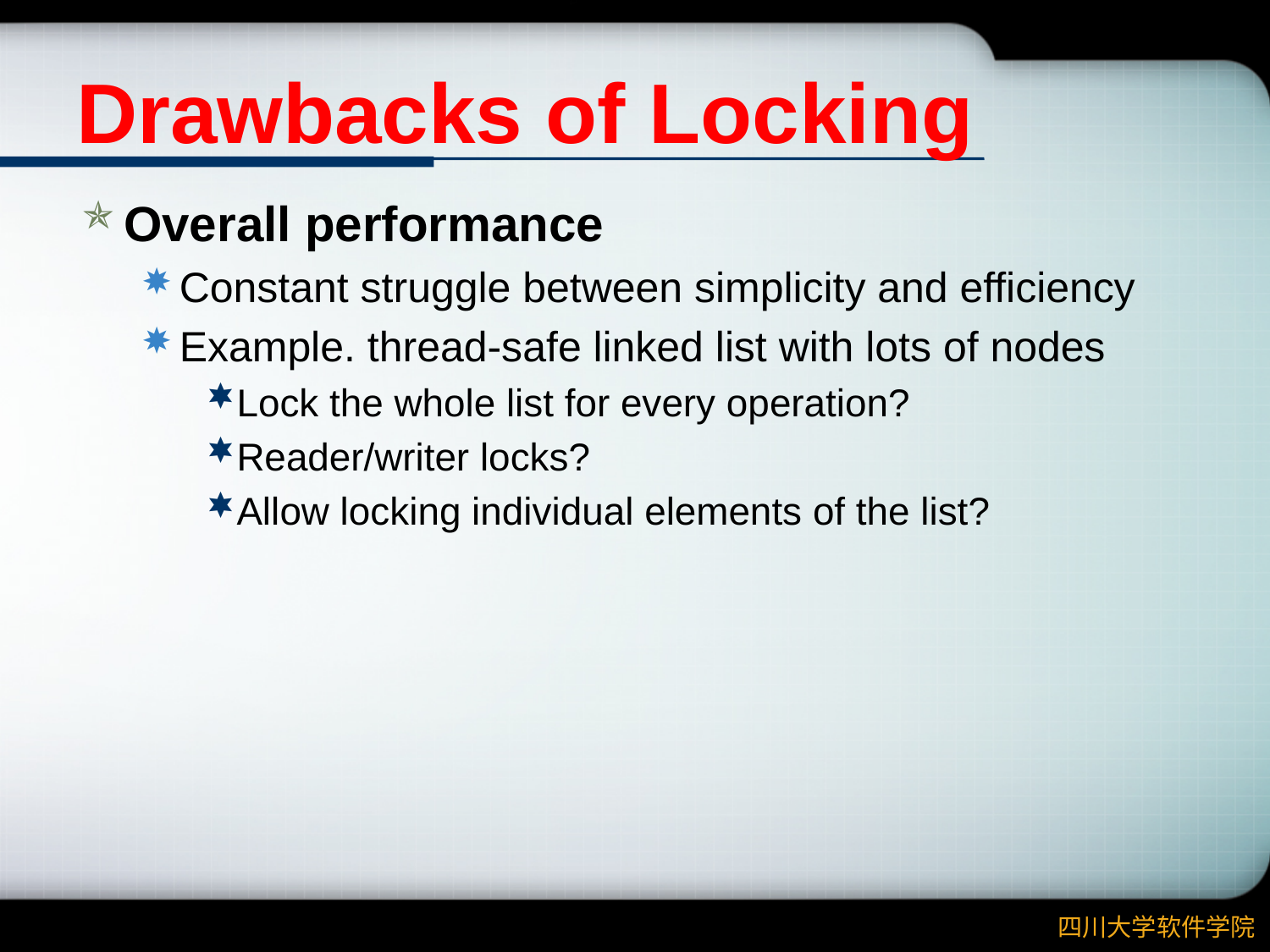

# Drawbacks of Locking
Overall performance
Constant struggle between simplicity and efficiency
Example. thread-safe linked list with lots of nodes
Lock the whole list for every operation?
Reader/writer locks?
Allow locking individual elements of the list?